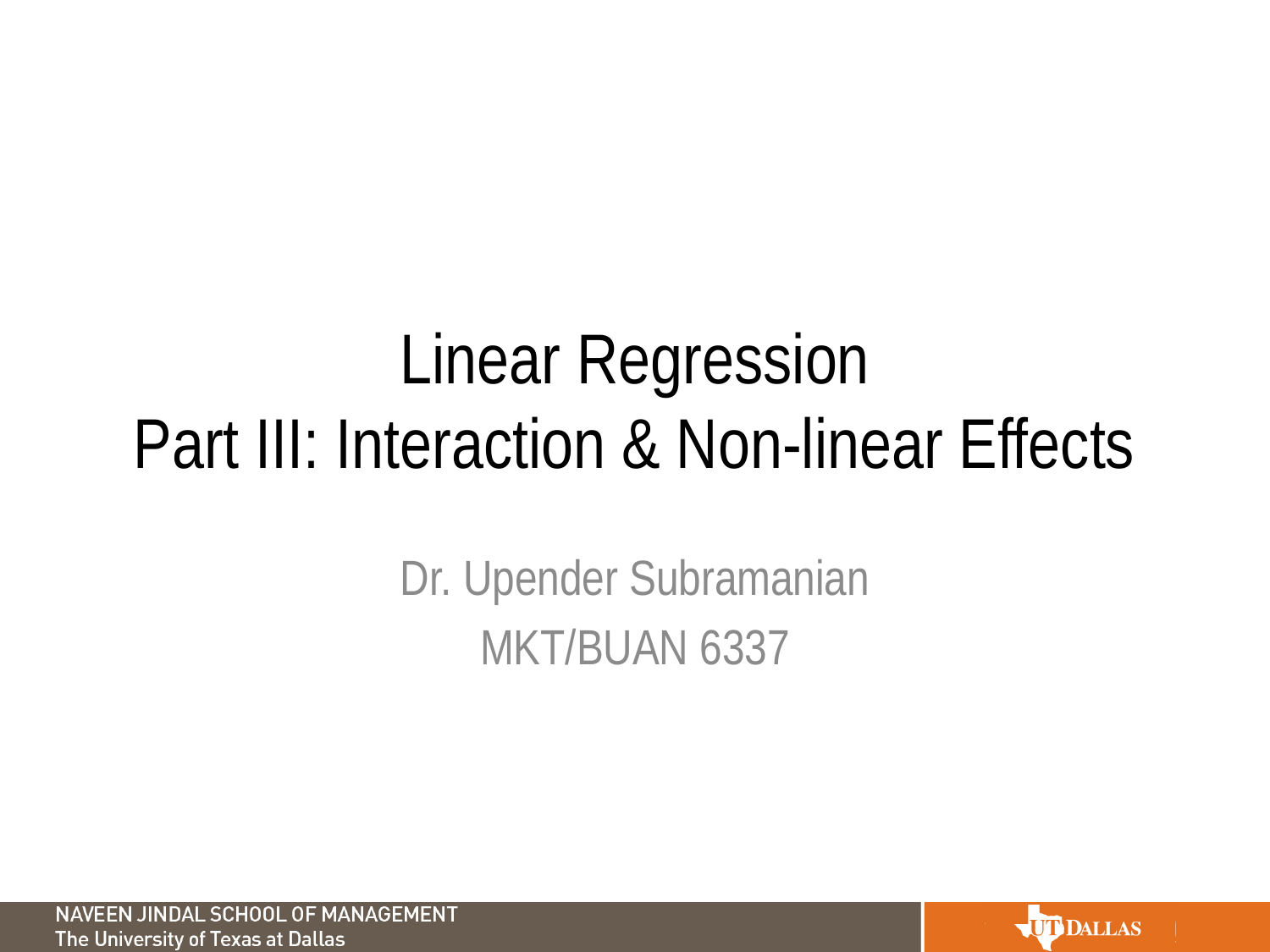

# Linear Regression Part III: Interaction & Non-linear Effects
Dr. Upender Subramanian
MKT/BUAN 6337